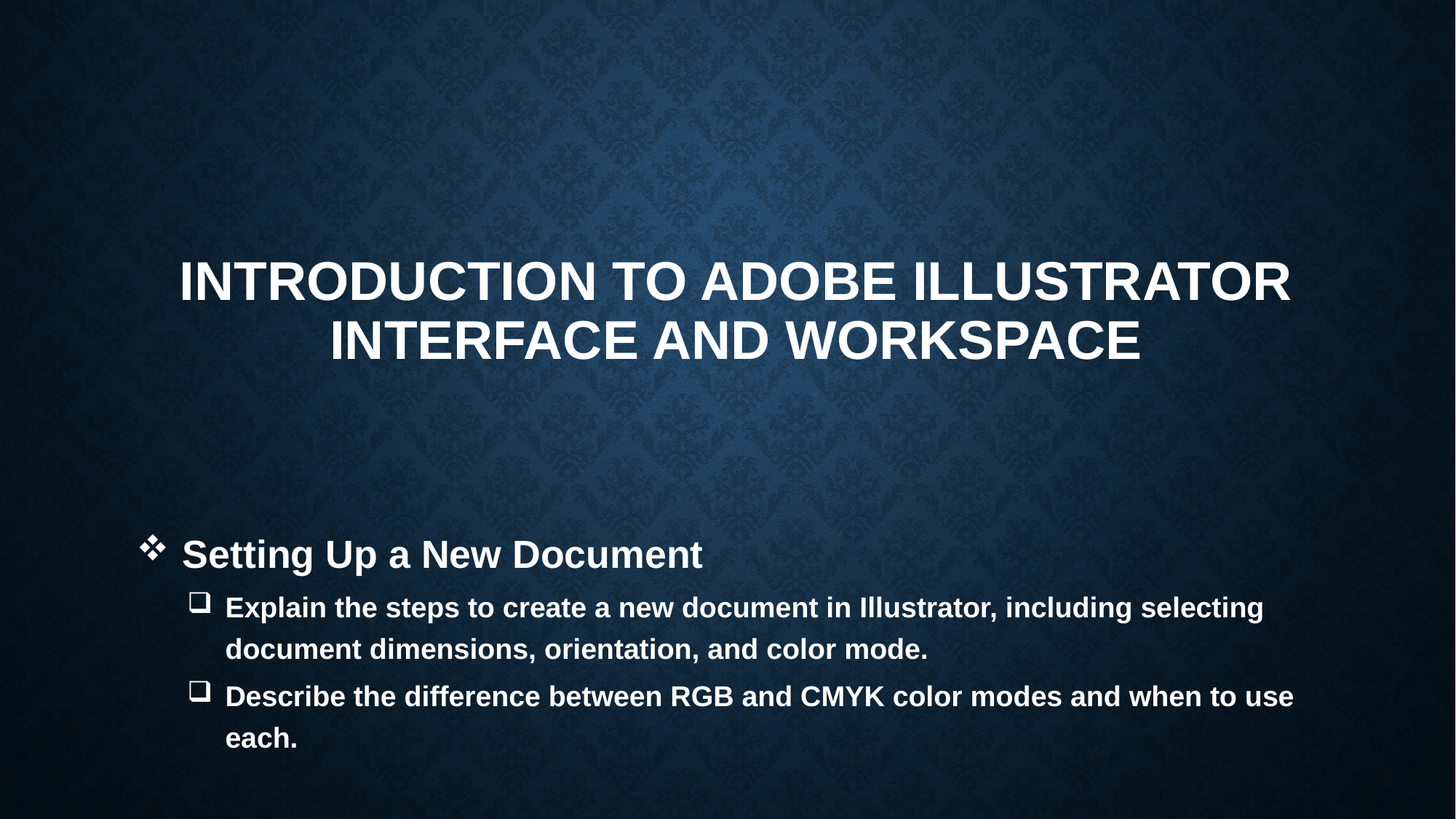

# Introduction to Adobe Illustrator Interface and Workspace
 Setting Up a New Document
Explain the steps to create a new document in Illustrator, including selecting document dimensions, orientation, and color mode.
Describe the difference between RGB and CMYK color modes and when to use each.